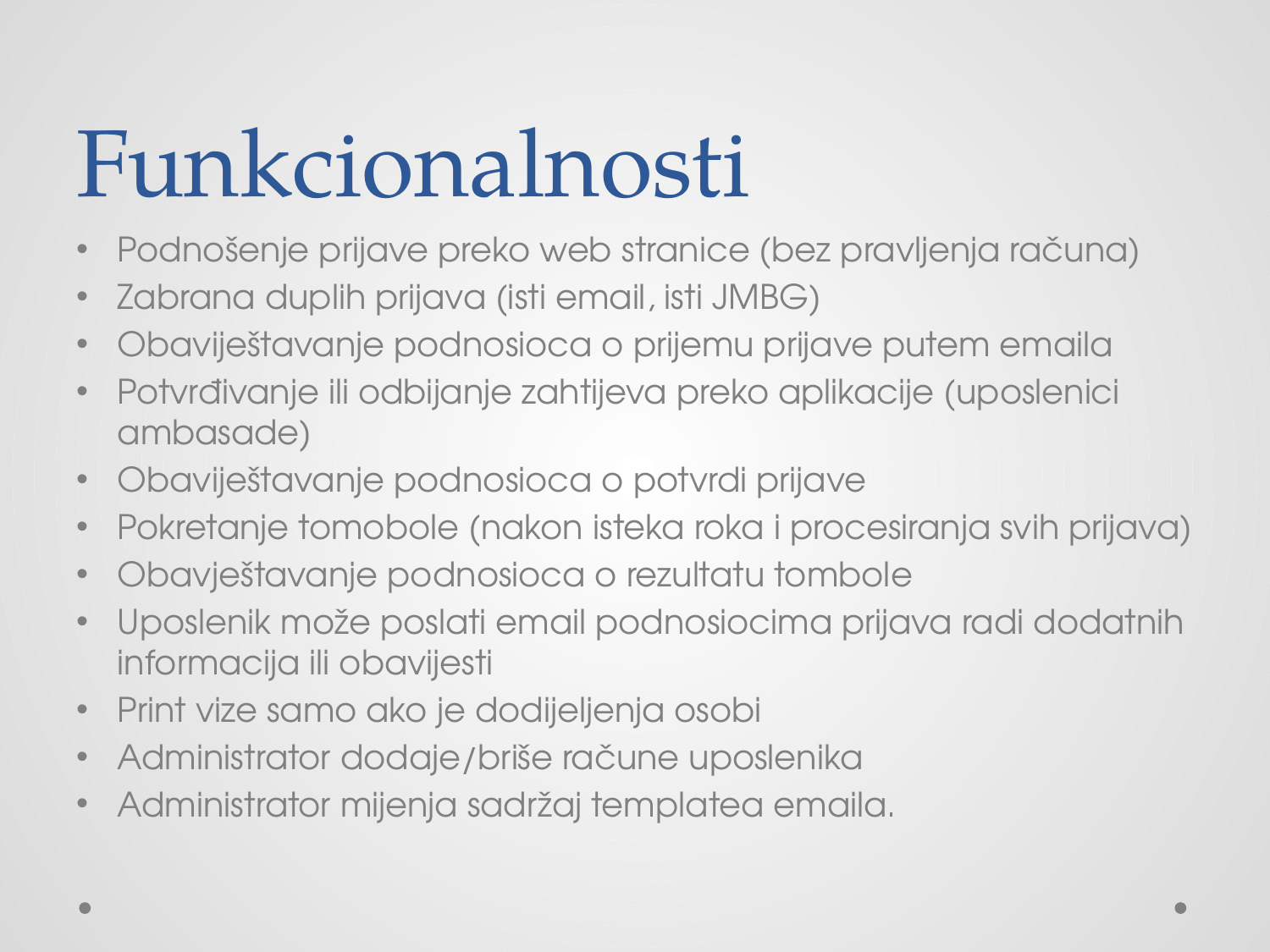

# Funkcionalnosti
Podnošenje prijave preko web stranice (bez pravljenja računa)
Zabrana duplih prijava (isti email, isti JMBG)
Obaviještavanje podnosioca o prijemu prijave putem emaila
Potvrđivanje ili odbijanje zahtijeva preko aplikacije (uposlenici ambasade)
Obaviještavanje podnosioca o potvrdi prijave
Pokretanje tomobole (nakon isteka roka i procesiranja svih prijava)
Obavještavanje podnosioca o rezultatu tombole
Uposlenik može poslati email podnosiocima prijava radi dodatnih informacija ili obavijesti
Print vize samo ako je dodijeljenja osobi
Administrator dodaje/briše račune uposlenika
Administrator mijenja sadržaj templatea emaila.